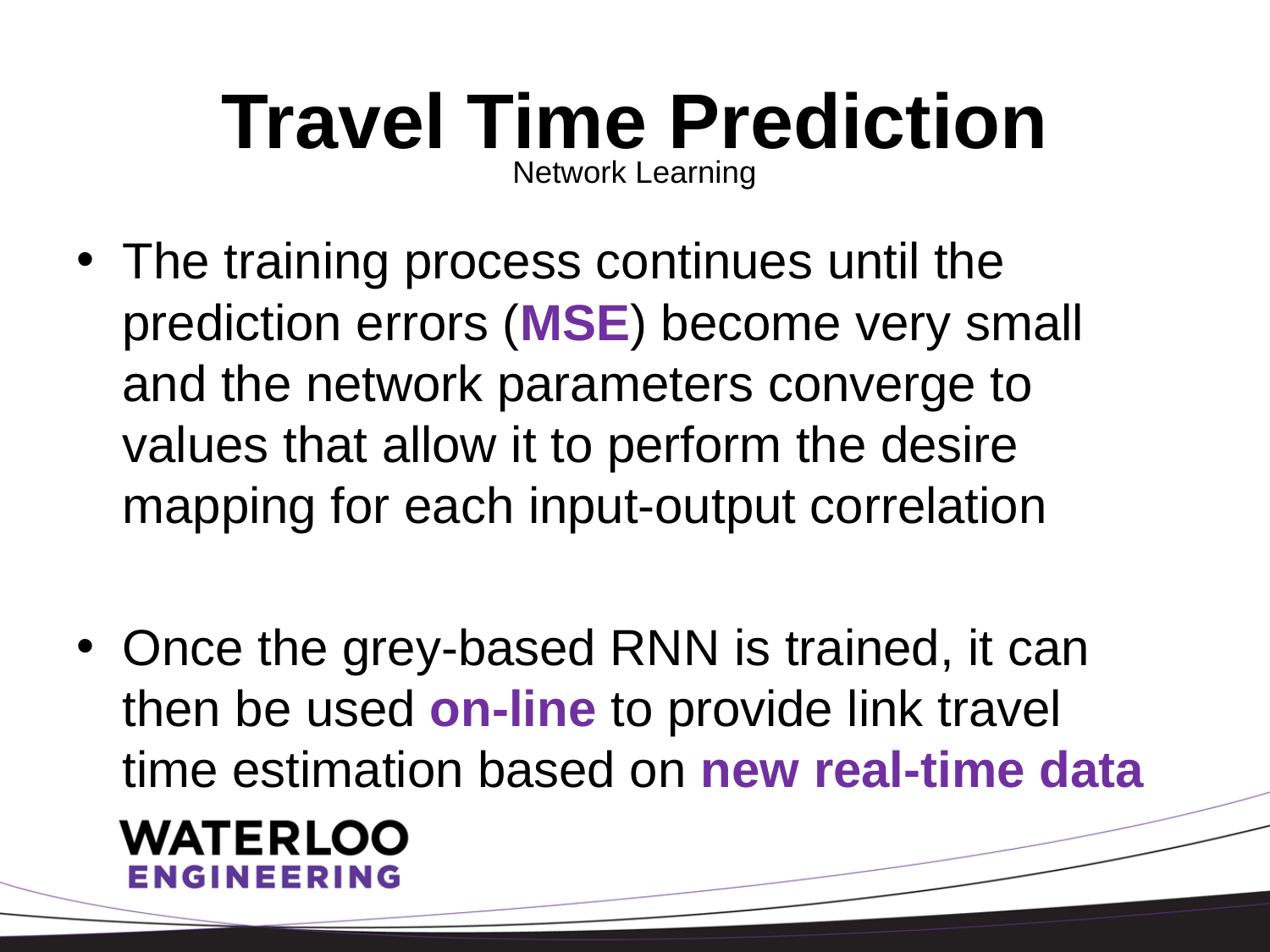

# Travel Time Prediction
Network Learning
The training process continues until the prediction errors (MSE) become very small and the network parameters converge to values that allow it to perform the desire mapping for each input-output correlation

Once the grey-based RNN is trained, it can then be used on-line to provide link travel time estimation based on new real-time data